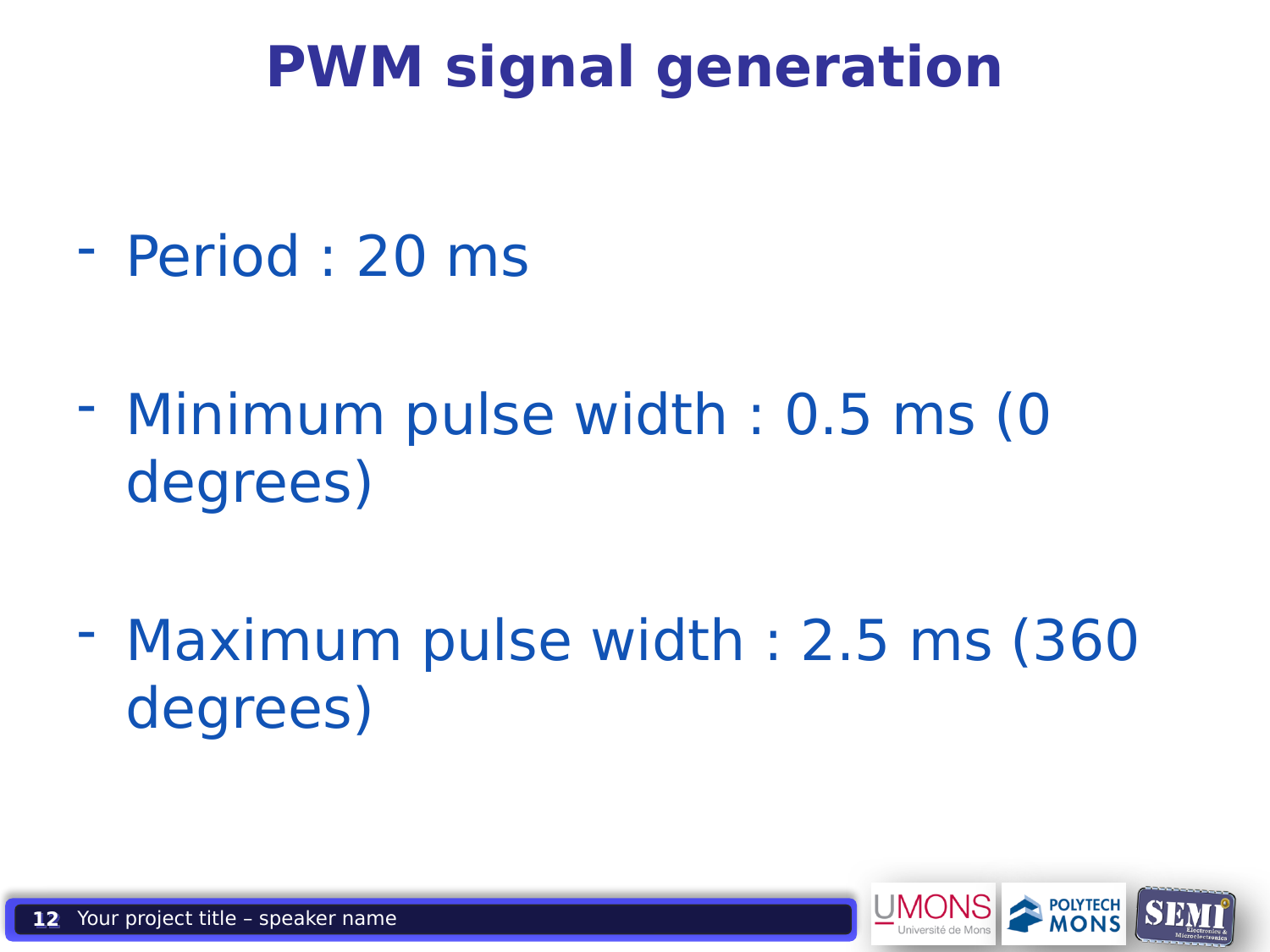

# PWM signal generation
Period : 20 ms

Minimum pulse width : 0.5 ms (0 degrees)

Maximum pulse width : 2.5 ms (360 degrees)
12